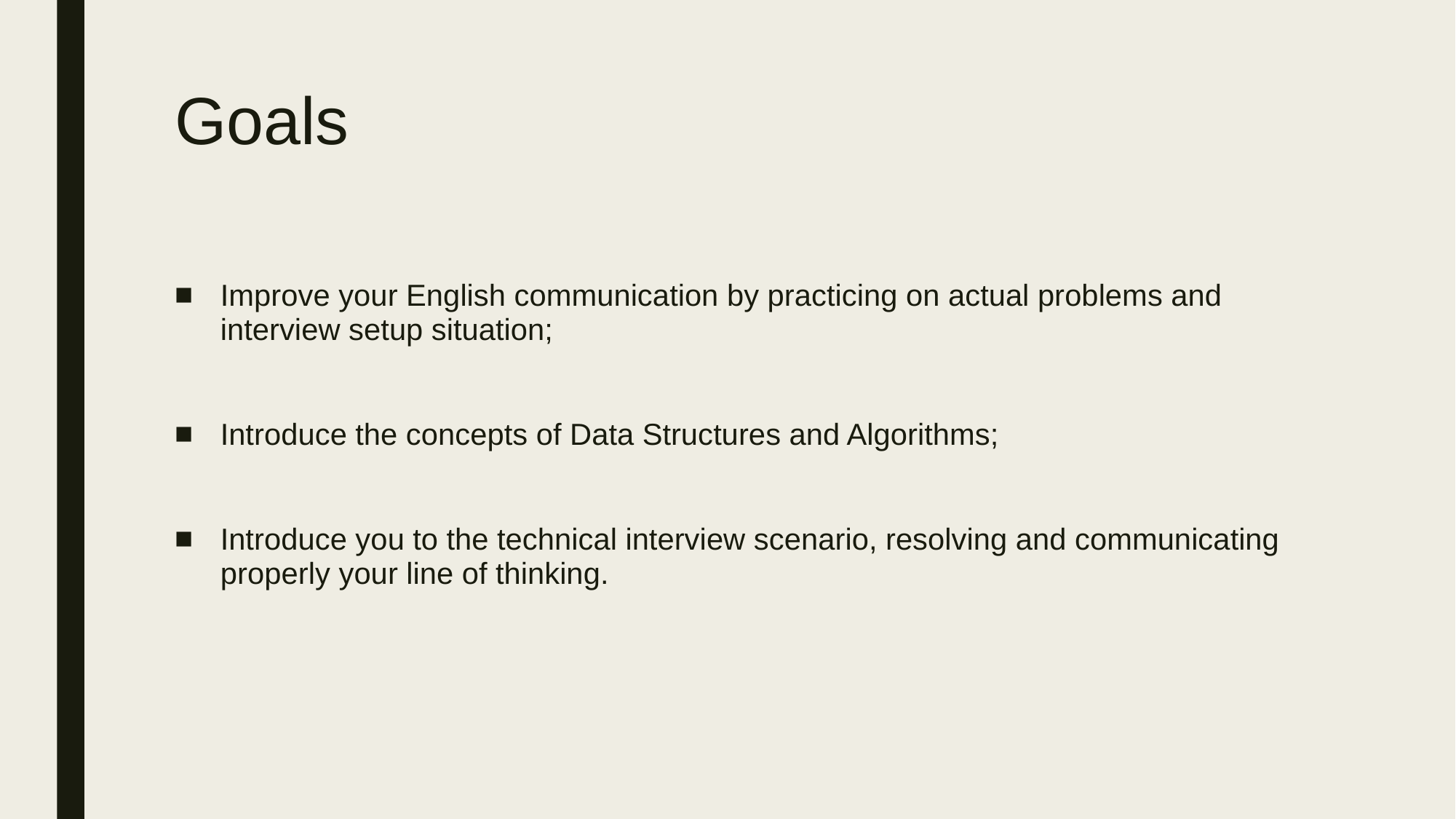

# Goals
Improve your English communication by practicing on actual problems and interview setup situation;

Introduce the concepts of Data Structures and Algorithms;

Introduce you to the technical interview scenario, resolving and communicating properly your line of thinking.